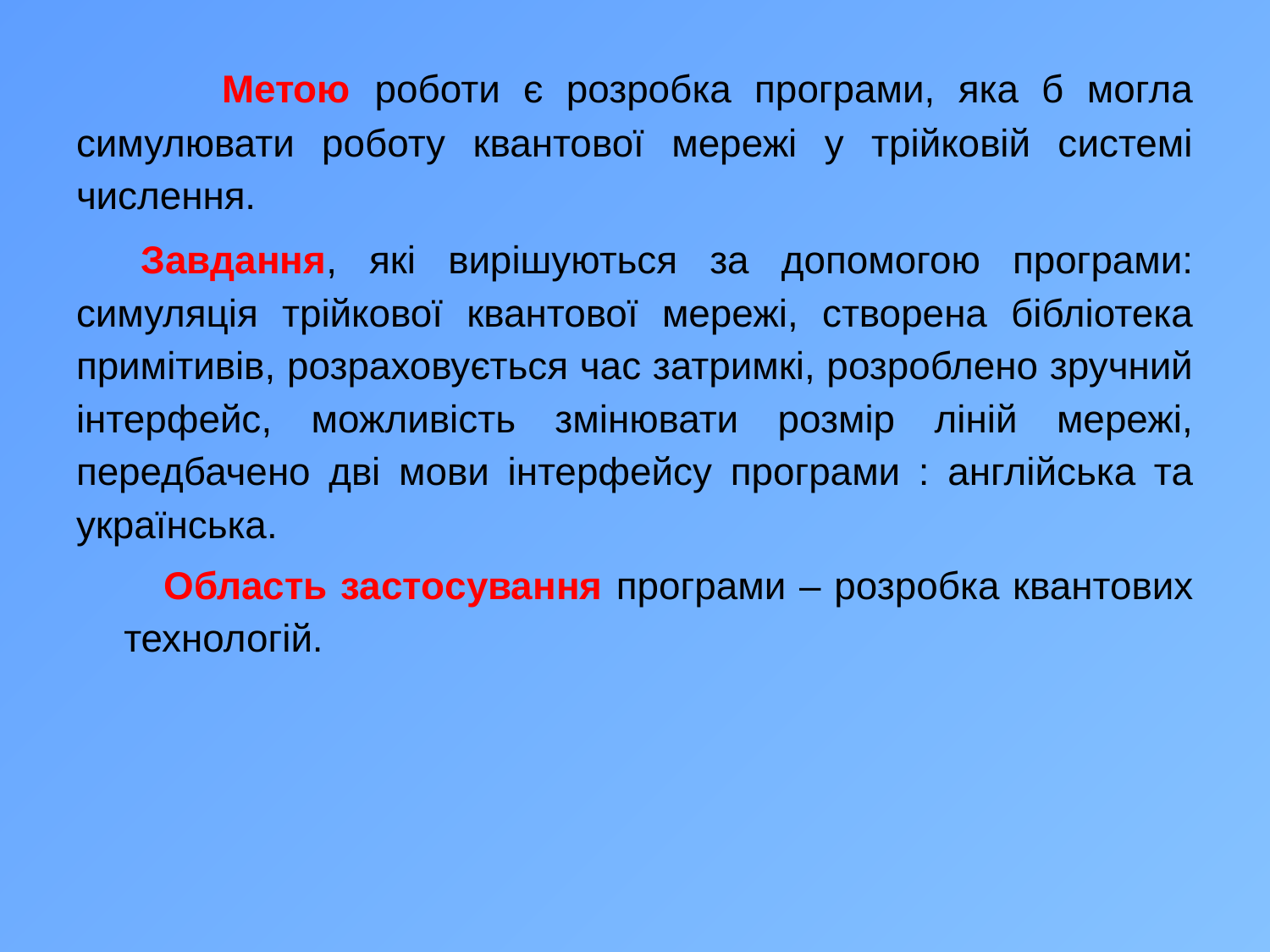

# Метою роботи є розробка програми, яка б могла симулювати роботу квантової мережі у трійковій системі числення.
  Завдання, які вирішуються за допомогою програми: симуляція трійкової квантової мережі, створена бібліотека примітивів, розраховується час затримкі, розроблено зручний інтерфейс, можливість змінювати розмір ліній мережі, передбачено дві мови інтерфейсу програми : англійська та українська.
   Область застоcування програми – розробка квантових технологій.